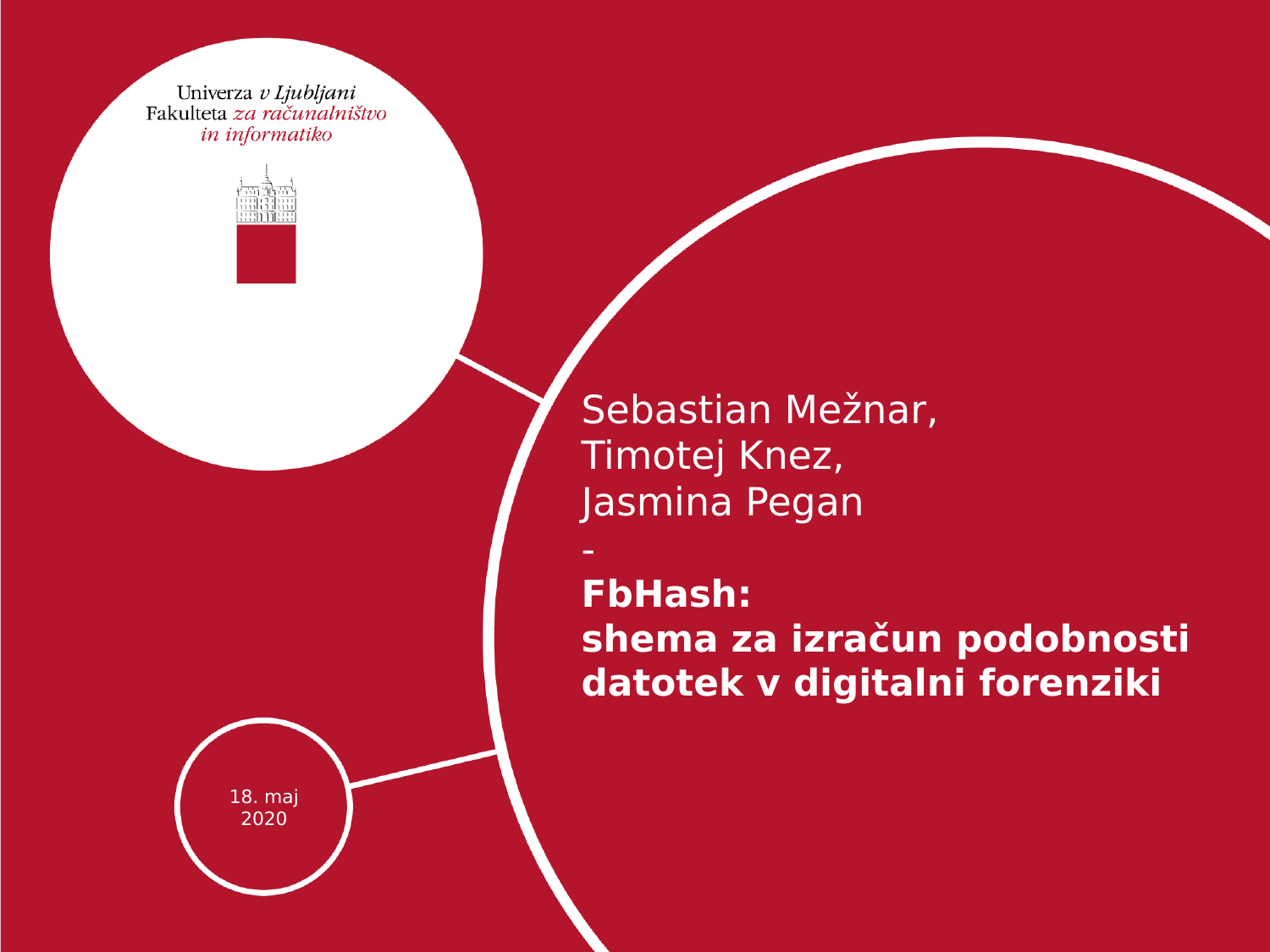

Sebastian Mežnar,
Timotej Knez,
Jasmina Pegan
-
FbHash:
shema za izračun podobnosti
datotek v digitalni forenziki
18. maj
2020